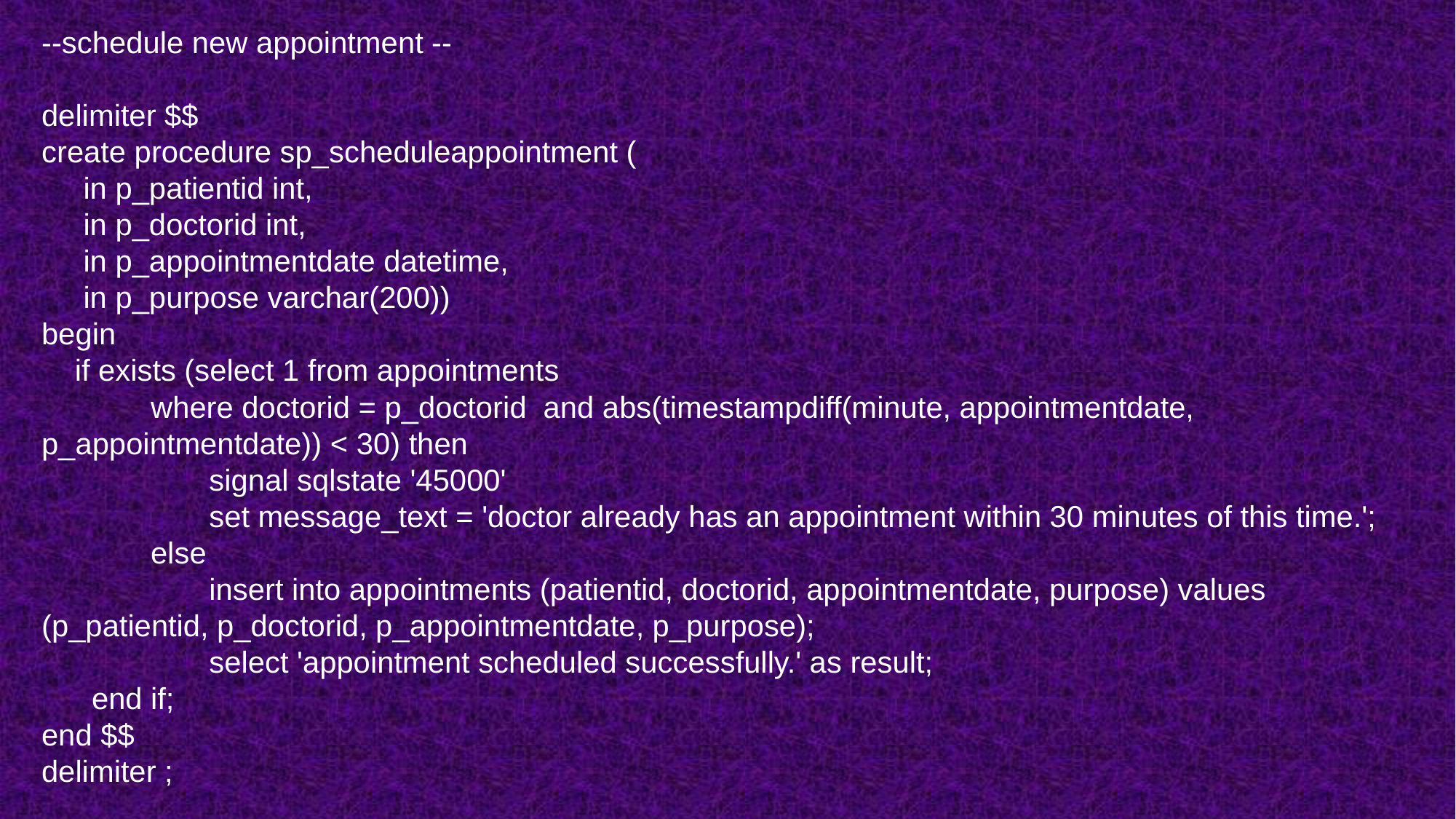

--schedule new appointment --

delimiter $$
create procedure sp_scheduleappointment (
     in p_patientid int,
     in p_doctorid int,
     in p_appointmentdate datetime,
     in p_purpose varchar(200))
begin
    if exists (select 1 from appointments
	where doctorid = p_doctorid  and abs(timestampdiff(minute, appointmentdate, 	p_appointmentdate)) < 30) then
  	       signal sqlstate '45000'
  	       set message_text = 'doctor already has an appointment within 30 minutes of this time.';
 	else
	       insert into appointments (patientid, doctorid, appointmentdate, purpose) values  	       (p_patientid, p_doctorid, p_appointmentdate, p_purpose);
	       select 'appointment scheduled successfully.' as result;
      end if;
end $$
delimiter ;